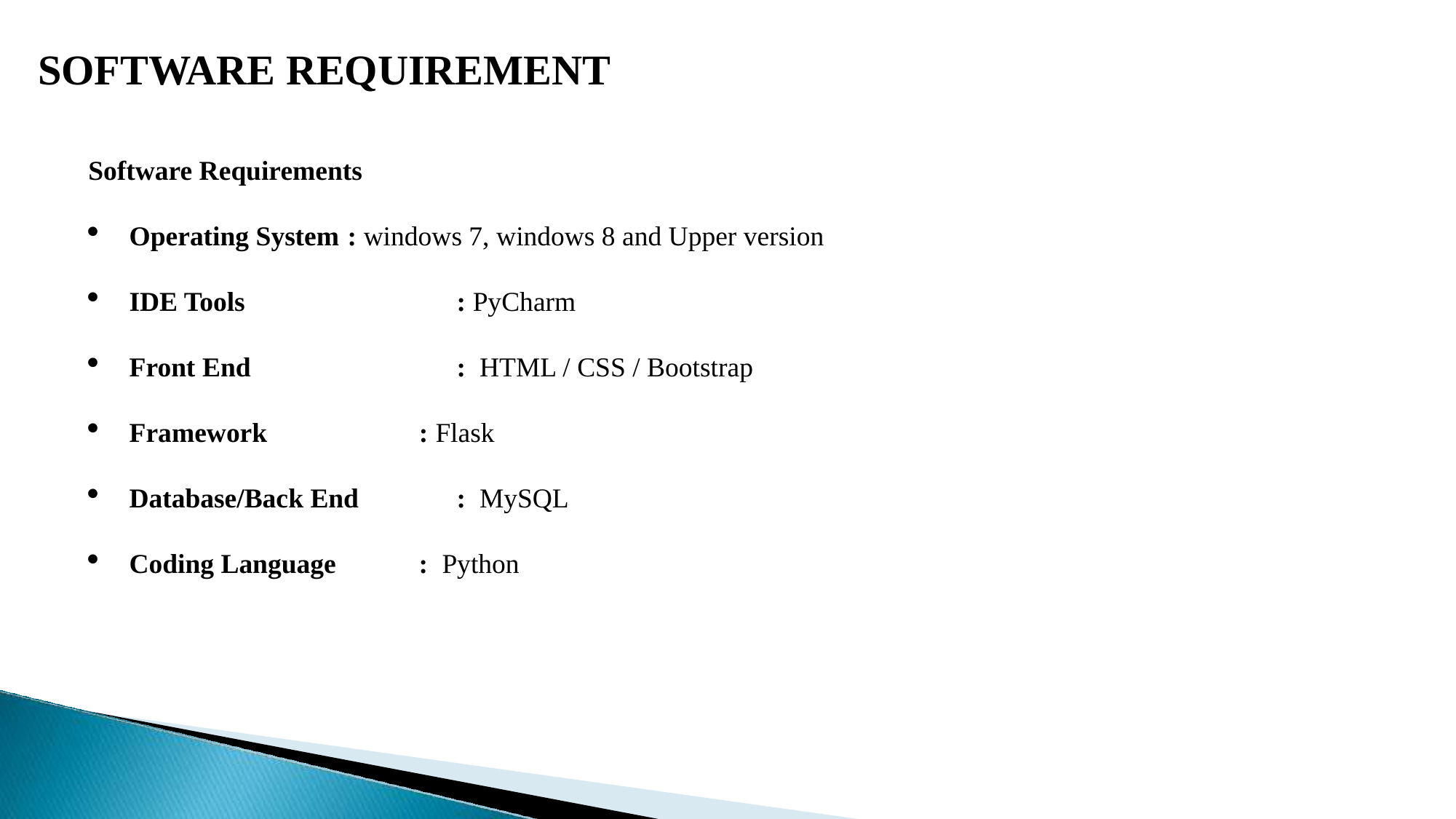

SOFTWARE REQUIREMENT
Software Requirements

Operating System 	: windows 7, windows 8 and Upper version

IDE Tools 		: PyCharm

Front End		:  HTML / CSS / Bootstrap

Framework                      : Flask

Database/Back End	:  MySQL

Coding Language            :  Python